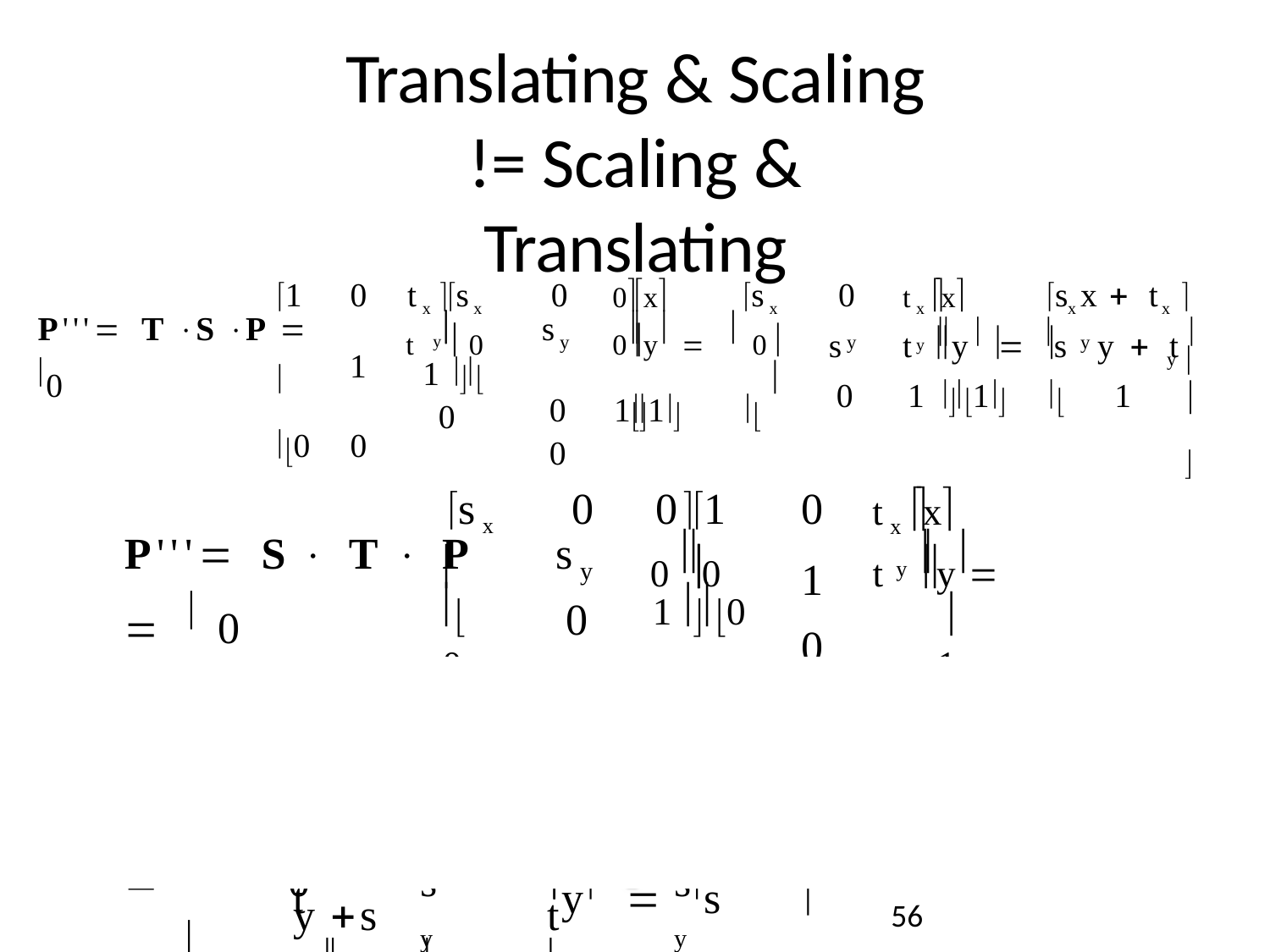

# Translating & Scaling
!= Scaling & Translating
1	0	tx sx	0
	1
0	0
sx	0
sx x + tx
0x	tx x
t	 0
0y =   0
P'''= T ⋅S ⋅P = 0
s
s	t	y = s	y  + t
y

y
1   0

0	11	 0
y
y
y
y
0	1 1		1
sx	0	01	0
1
0
tx x
00
t	y=
P'''= S ⋅ T ⋅ P =  0
s

 0

10
y
1 1
y
0

sx	0	sx tx x	sx x + sx tx

=                       0	s		s		t		y  = s		y +s		t		                   		y		y		y  			y		y		y
 0	0	1	1		1

56